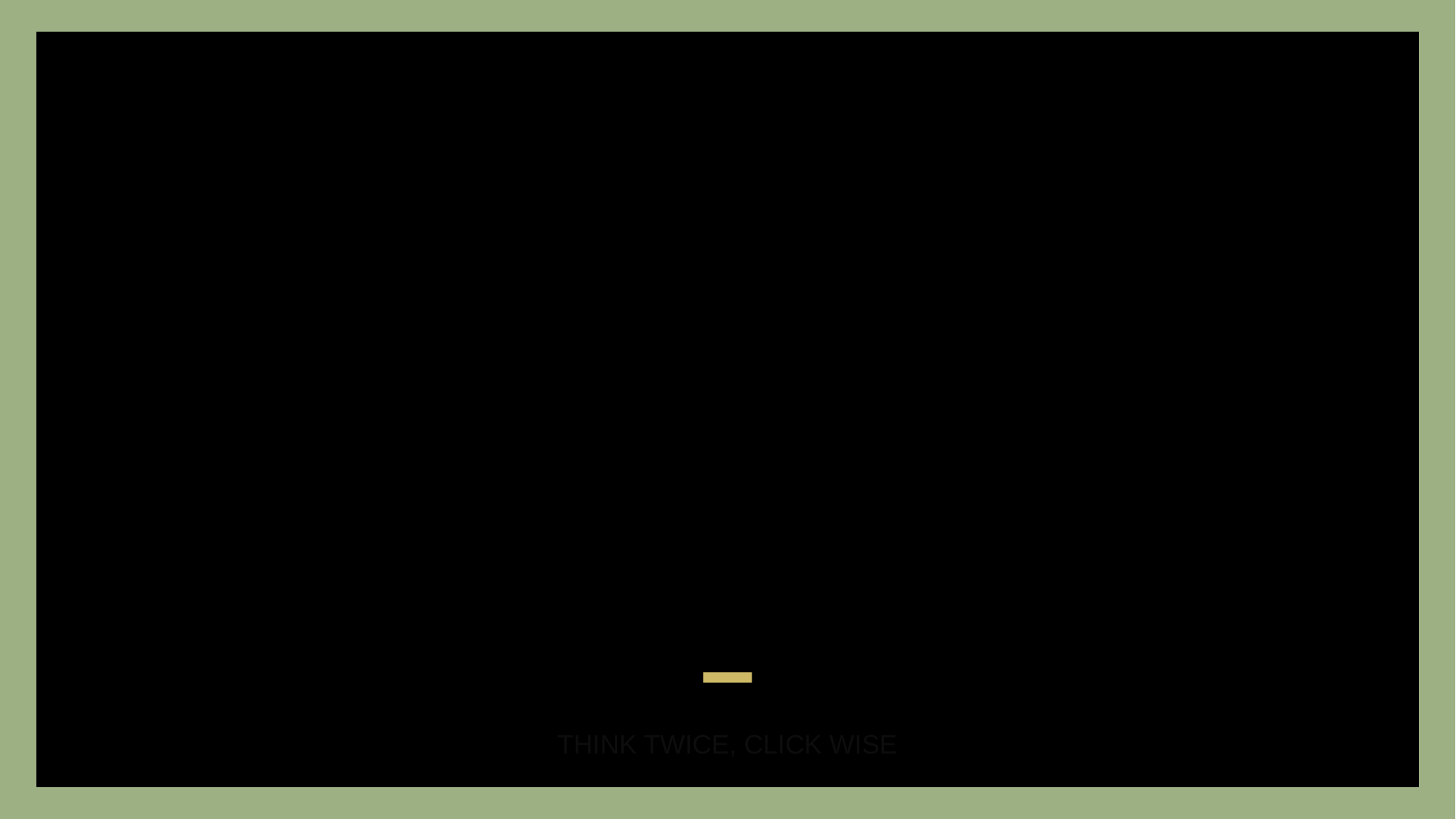

# Phishing Awareness Training
Think Twice, Click Wise​